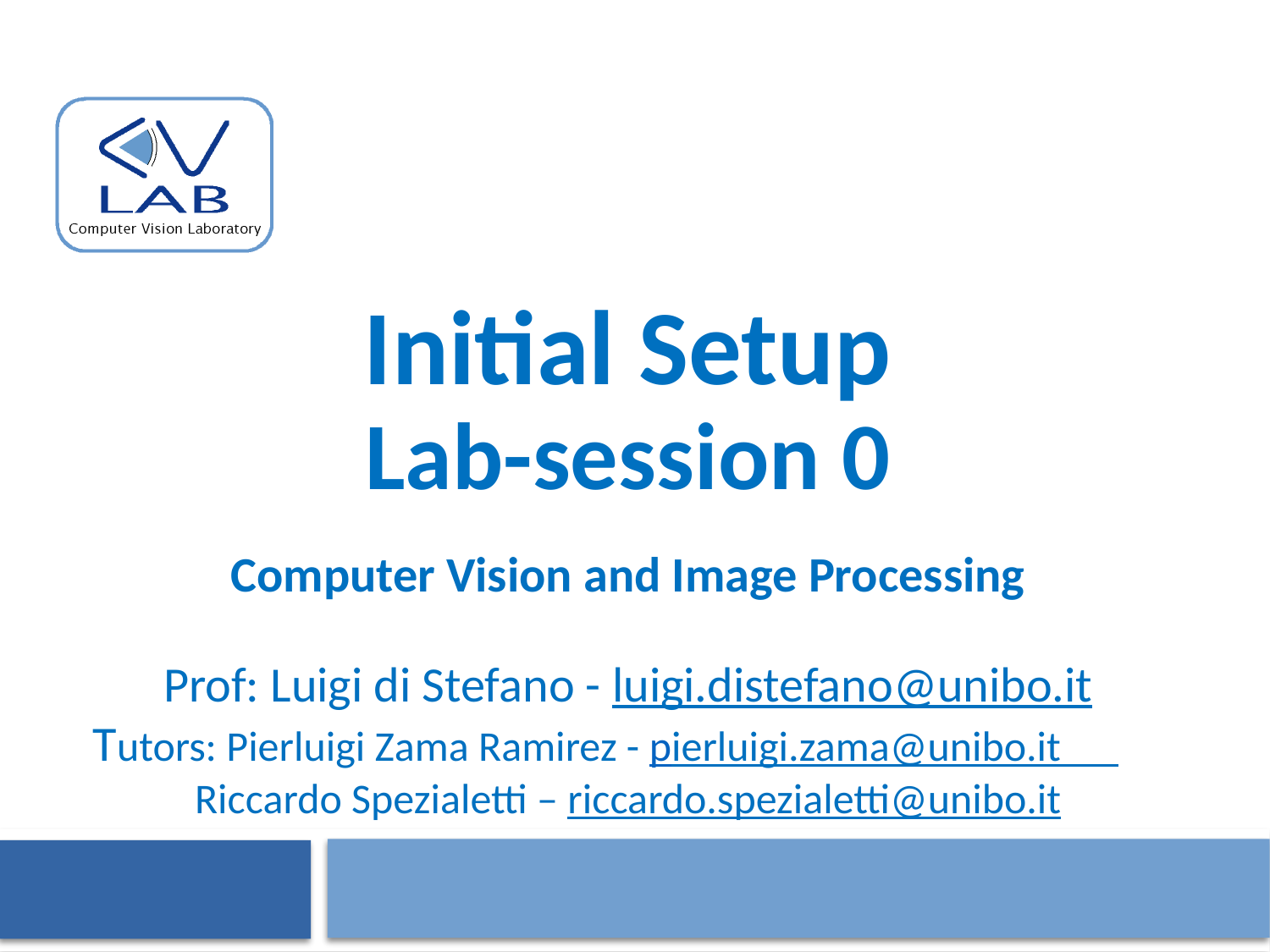

# Initial Setup Lab-session 0
Computer Vision and Image Processing
Prof: Luigi di Stefano - luigi.distefano@unibo.it
Tutors: Pierluigi Zama Ramirez - pierluigi.zama@unibo.it           Riccardo Spezialetti – riccardo.spezialetti@unibo.it